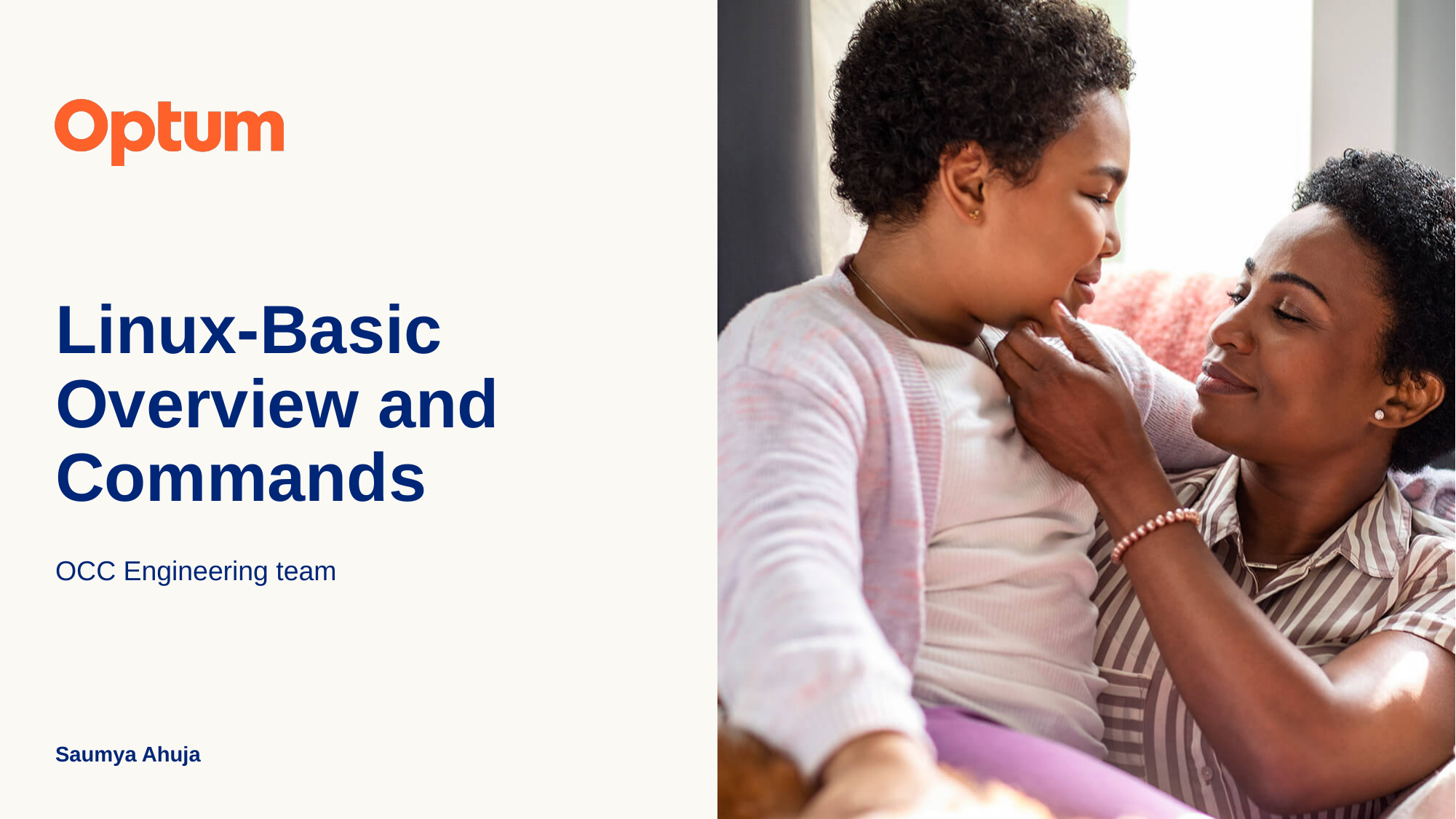

# Linux-Basic Overview and Commands
OCC Engineering team

Saumya Ahuja